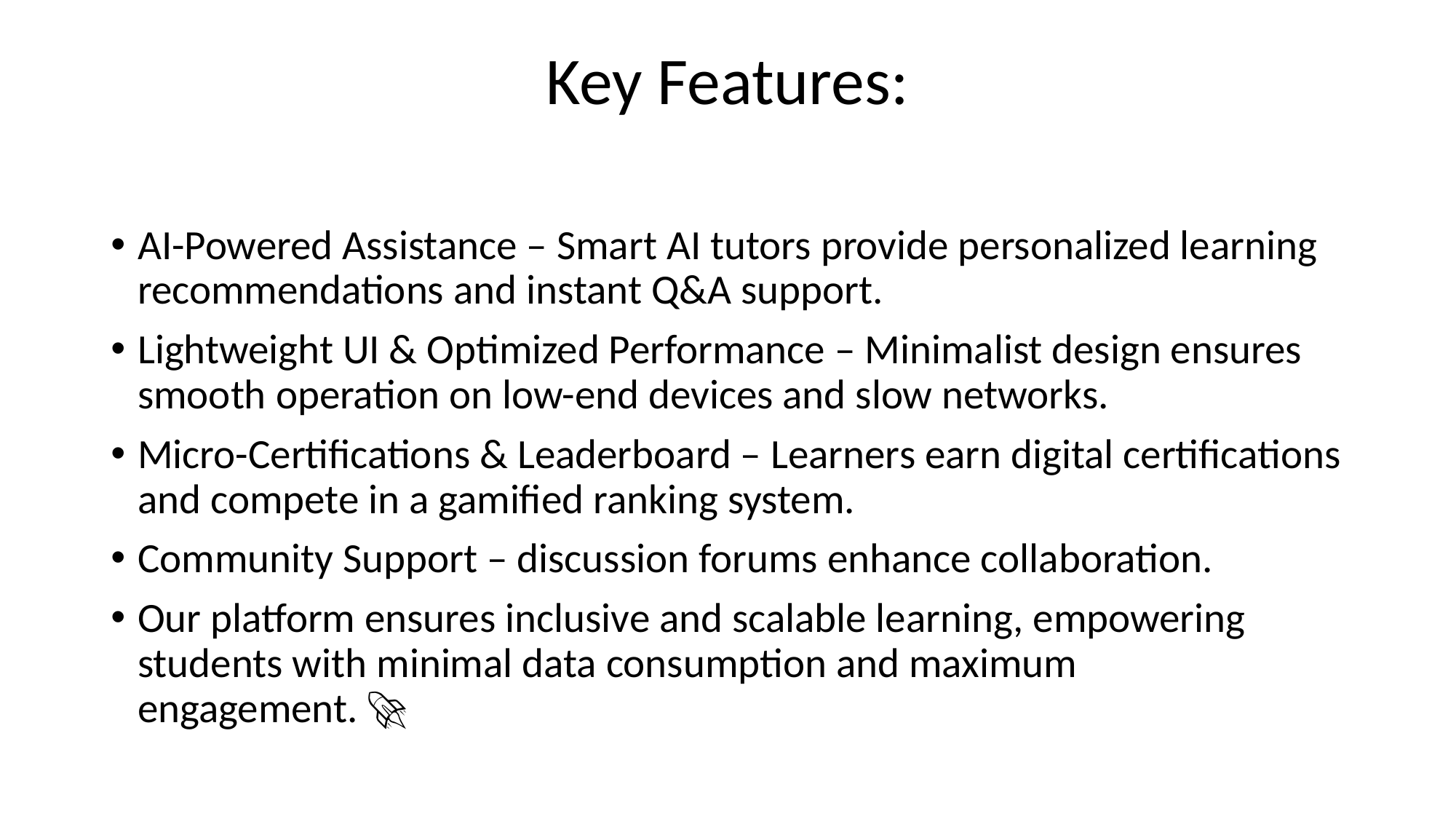

# Key Features:
AI-Powered Assistance – Smart AI tutors provide personalized learning recommendations and instant Q&A support.
Lightweight UI & Optimized Performance – Minimalist design ensures smooth operation on low-end devices and slow networks.
Micro-Certifications & Leaderboard – Learners earn digital certifications and compete in a gamified ranking system.
Community Support – discussion forums enhance collaboration.
Our platform ensures inclusive and scalable learning, empowering students with minimal data consumption and maximum engagement. 🚀